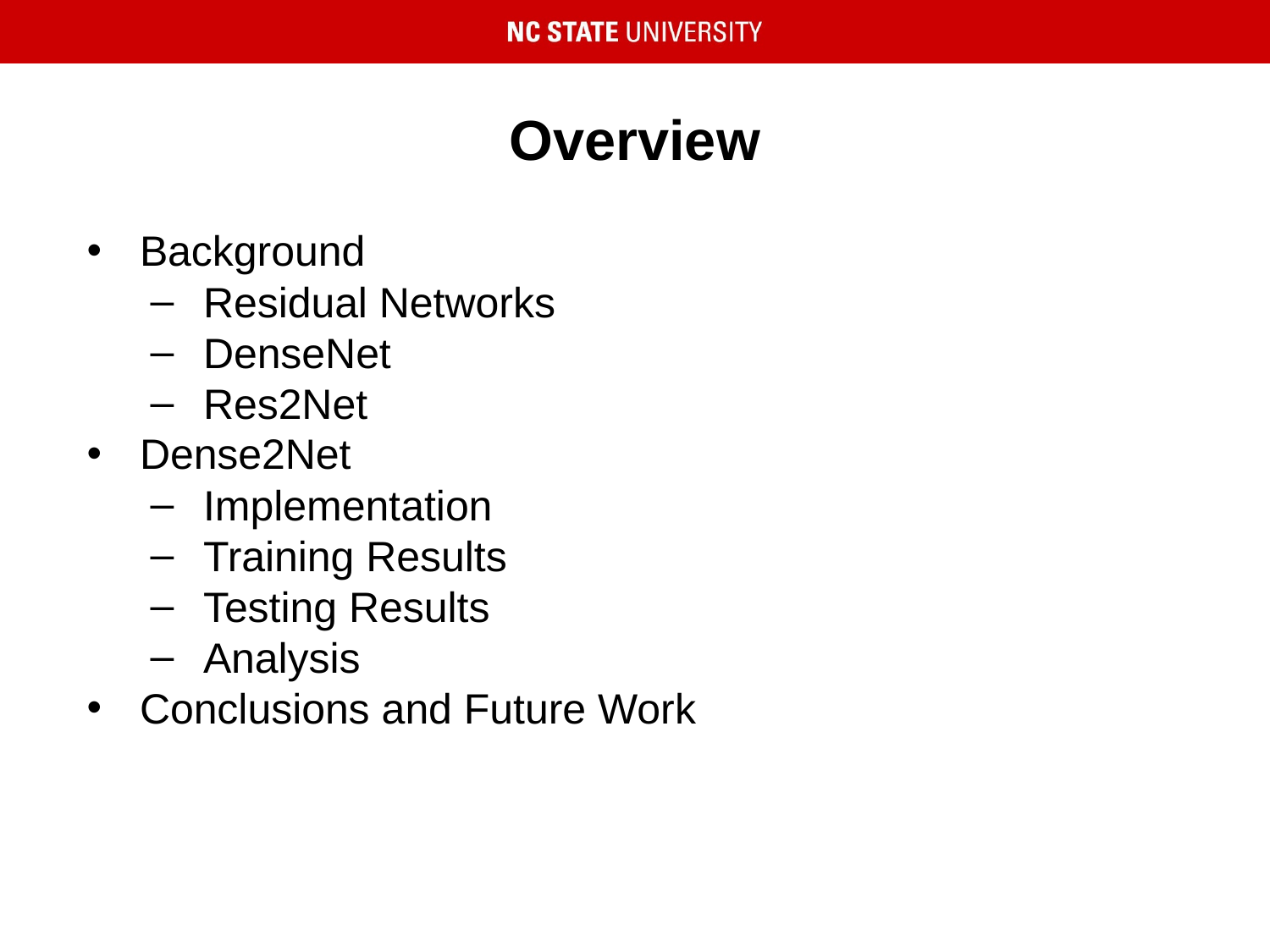

# Overview
Background
Residual Networks
DenseNet
Res2Net
Dense2Net
Implementation
Training Results
Testing Results
Analysis
Conclusions and Future Work